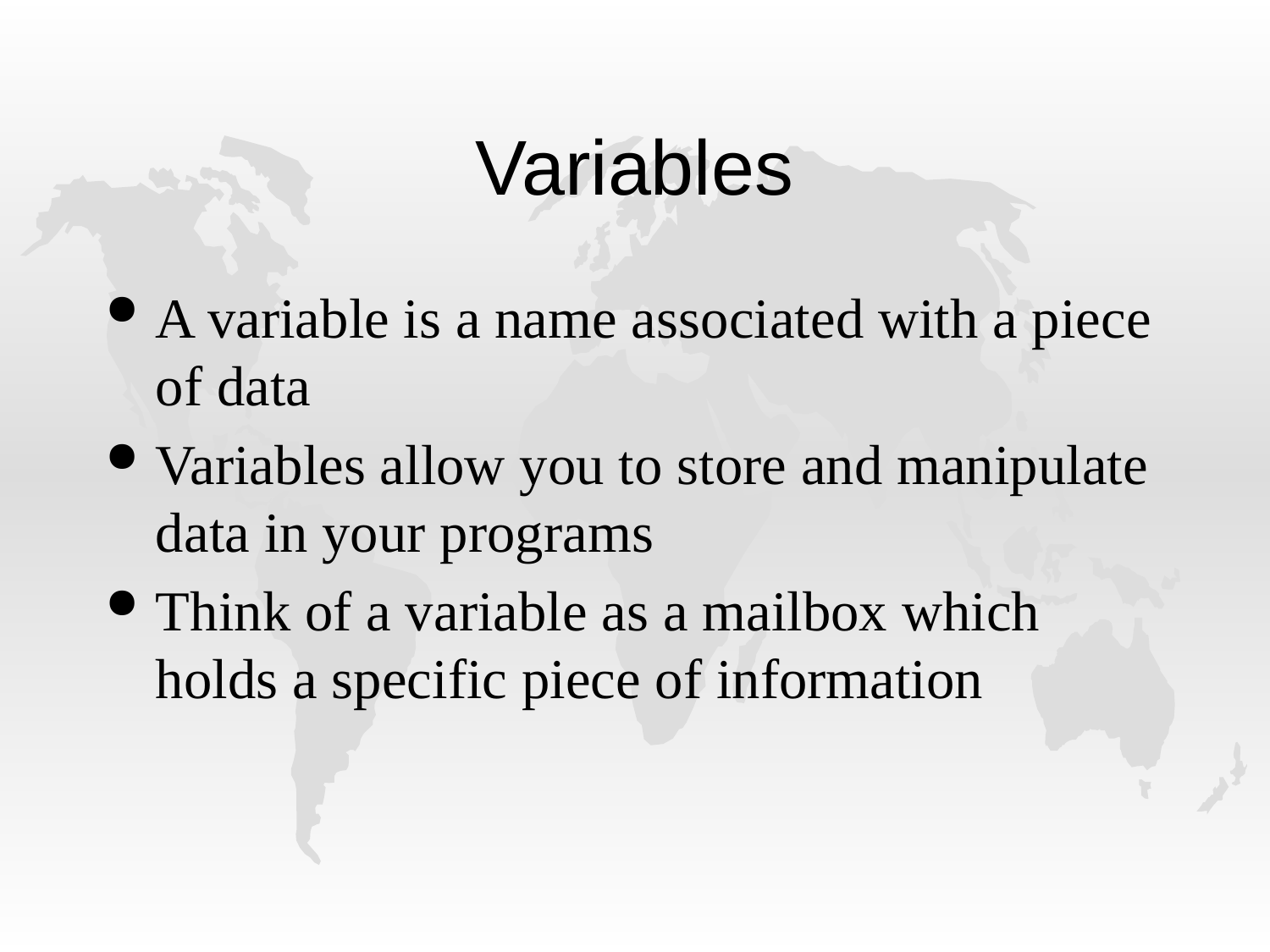

# Variables
A variable is a name associated with a piece of data
Variables allow you to store and manipulate data in your programs
Think of a variable as a mailbox which holds a specific piece of information